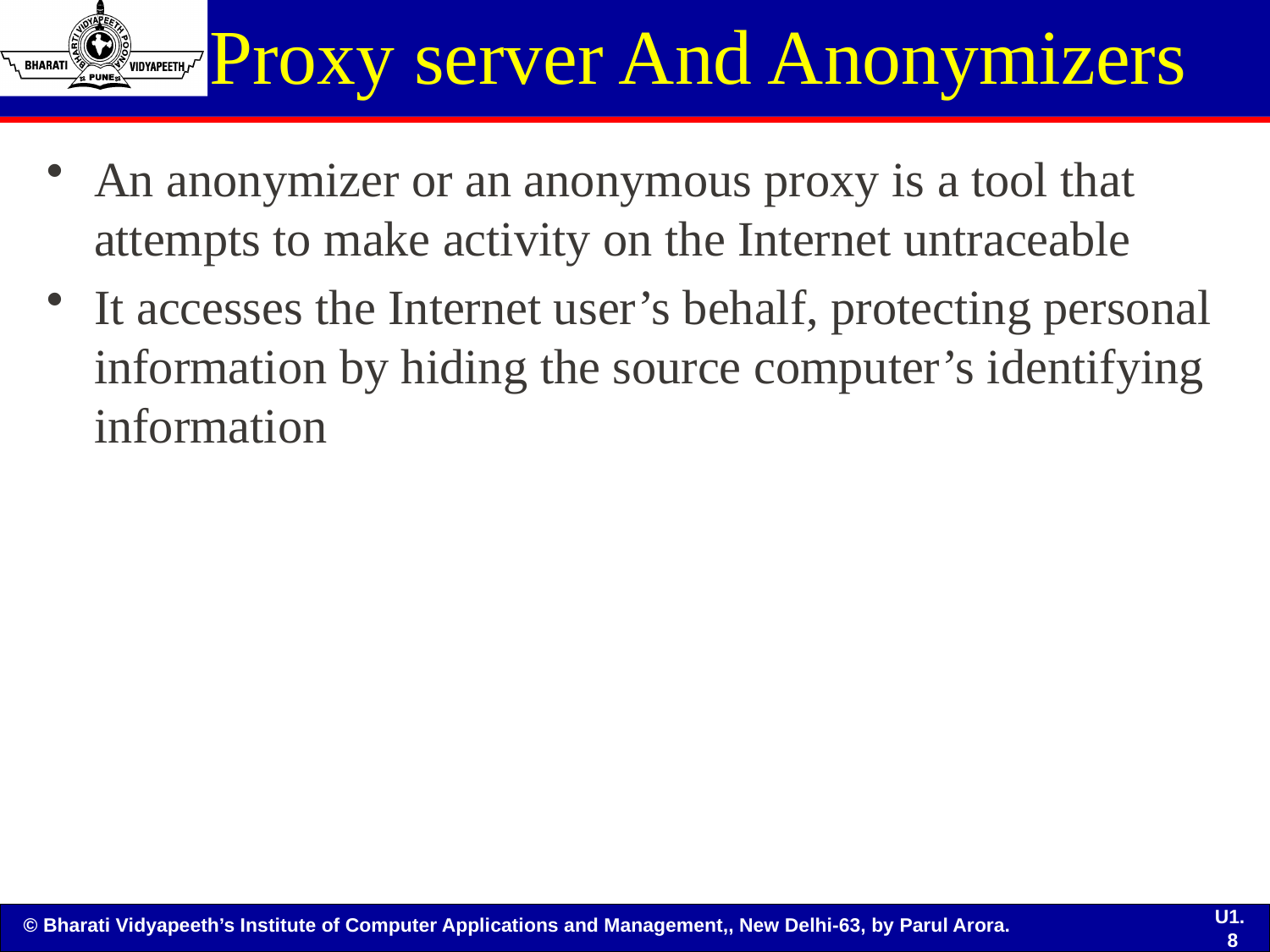

# Proxy server And Anonymizers
An anonymizer or an anonymous proxy is a tool that attempts to make activity on the Internet untraceable
It accesses the Internet user’s behalf, protecting personal information by hiding the source computer’s identifying information